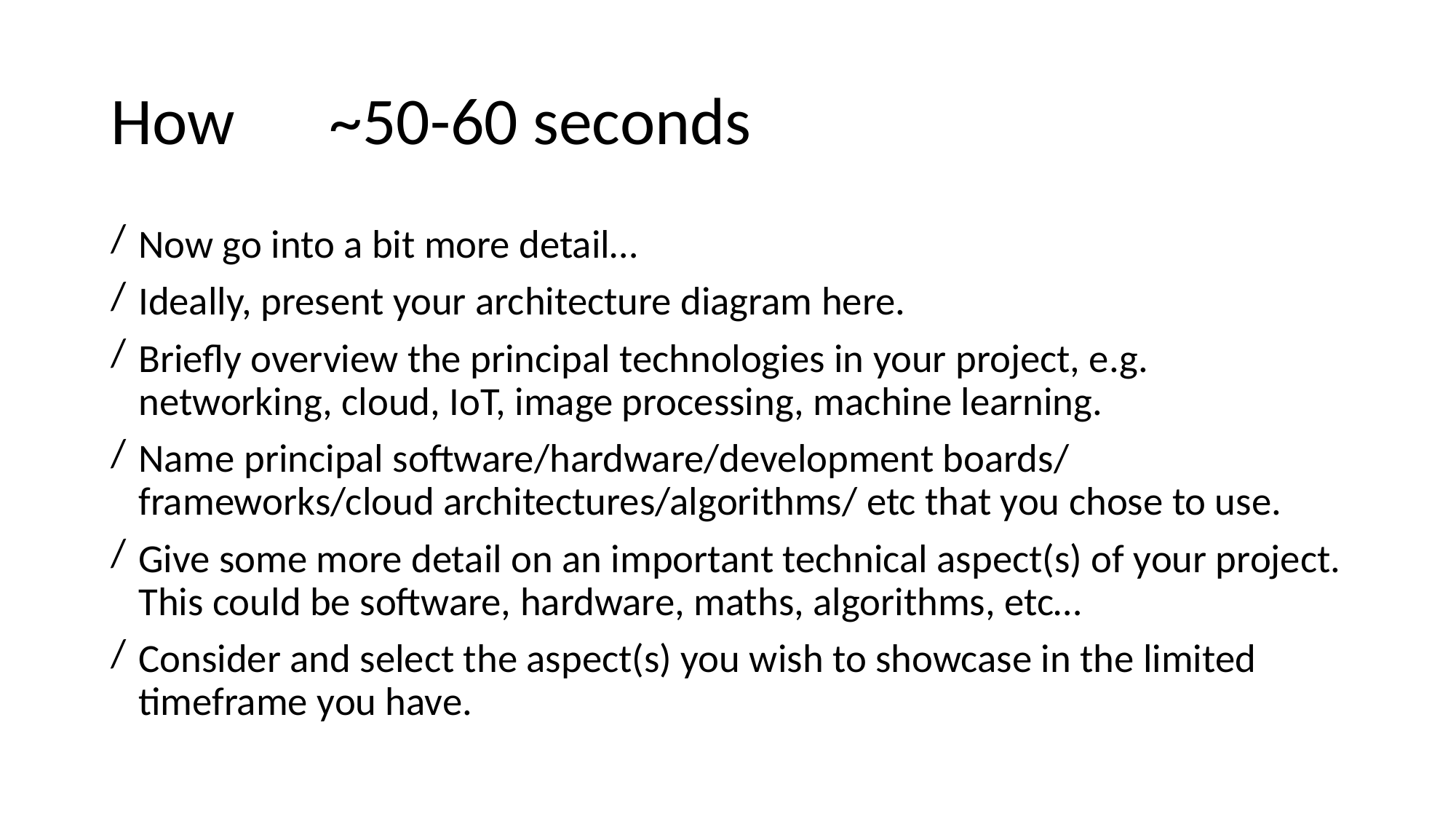

# How 	~50-60 seconds
Now go into a bit more detail…
Ideally, present your architecture diagram here.
Briefly overview the principal technologies in your project, e.g. networking, cloud, IoT, image processing, machine learning.
Name principal software/hardware/development boards/ frameworks/cloud architectures/algorithms/ etc that you chose to use.
Give some more detail on an important technical aspect(s) of your project. This could be software, hardware, maths, algorithms, etc…
Consider and select the aspect(s) you wish to showcase in the limited timeframe you have.